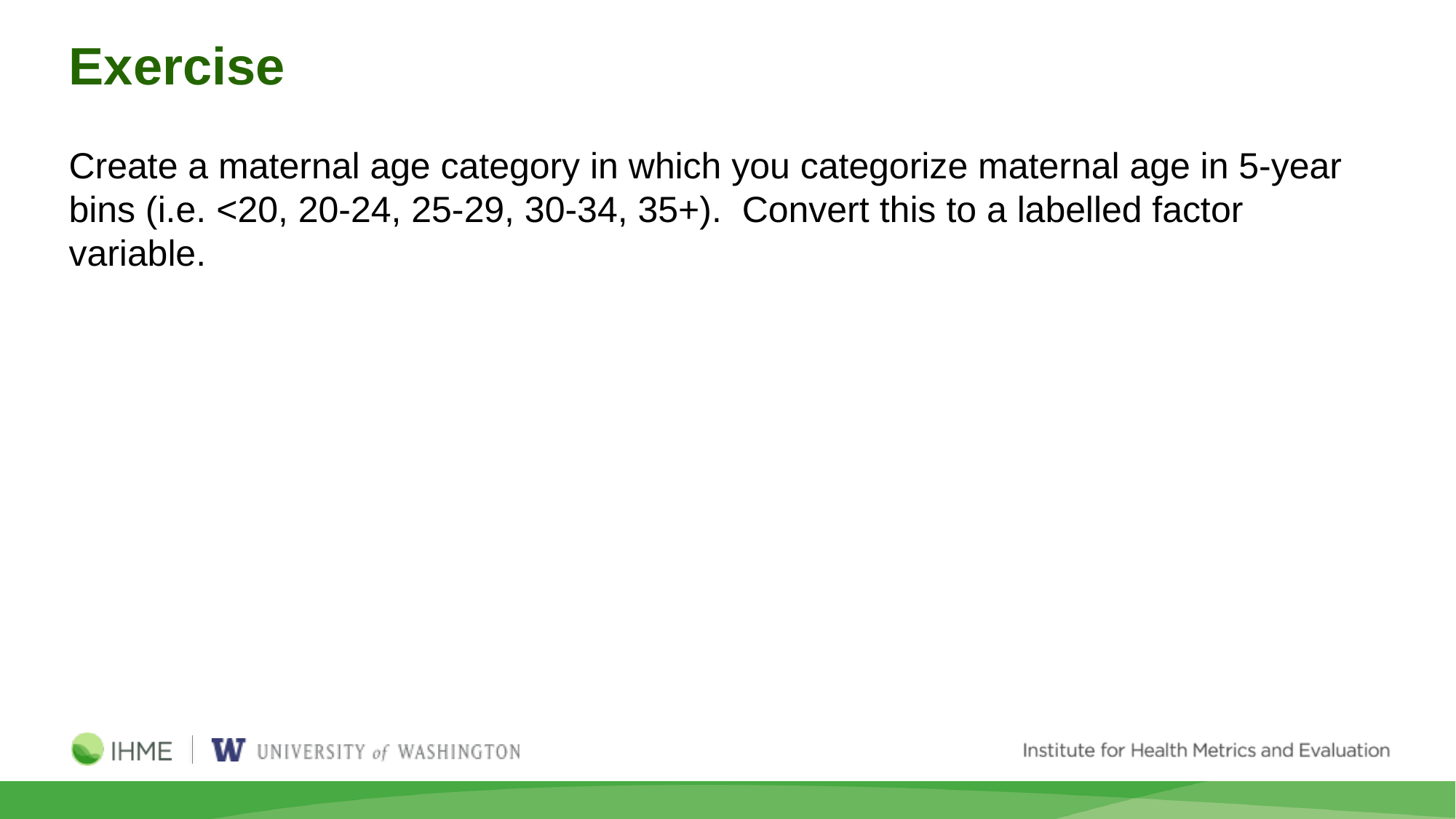

# Exercise
Create a maternal age category in which you categorize maternal age in 5-year bins (i.e. <20, 20-24, 25-29, 30-34, 35+).  Convert this to a labelled factor variable.